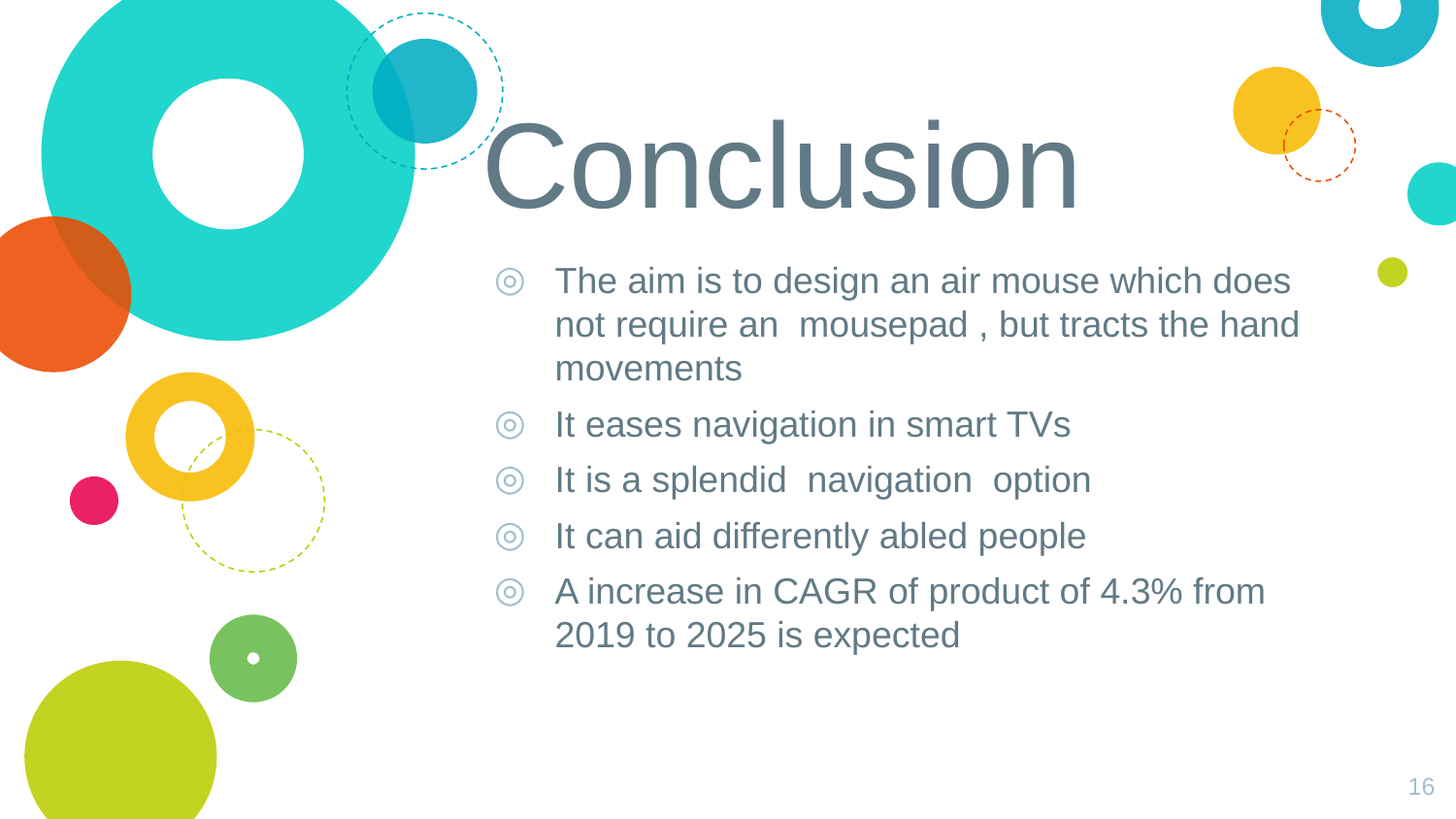

# Conclusion
The aim is to design an air mouse which does not require an  mousepad , but tracts the hand movements
It eases navigation in smart TVs
It is a splendid  navigation  option
It can aid differently abled people
A increase in CAGR of product of 4.3% from 2019 to 2025 is expected

16